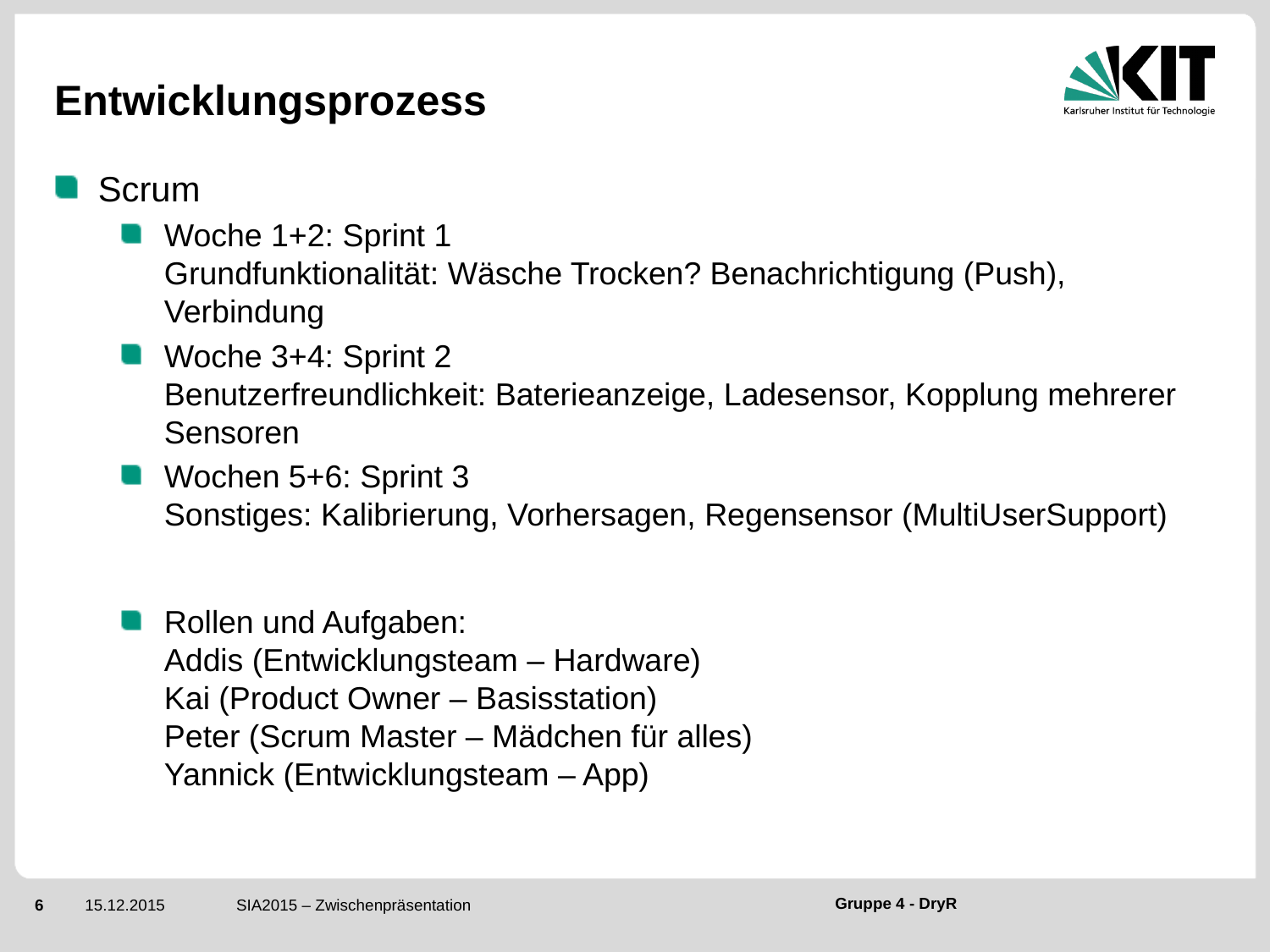

# Entwicklungsprozess
Scrum
Woche 1+2: Sprint 1
Grundfunktionalität: Wäsche Trocken? Benachrichtigung (Push), Verbindung
Woche 3+4: Sprint 2
Benutzerfreundlichkeit: Baterieanzeige, Ladesensor, Kopplung mehrerer Sensoren
Wochen 5+6: Sprint 3
Sonstiges: Kalibrierung, Vorhersagen, Regensensor (MultiUserSupport)

Rollen und Aufgaben:
Addis (Entwicklungsteam – Hardware)
Kai (Product Owner – Basisstation)
Peter (Scrum Master – Mädchen für alles)
Yannick (Entwicklungsteam – App)
SIA2015 – Zwischenpräsentation